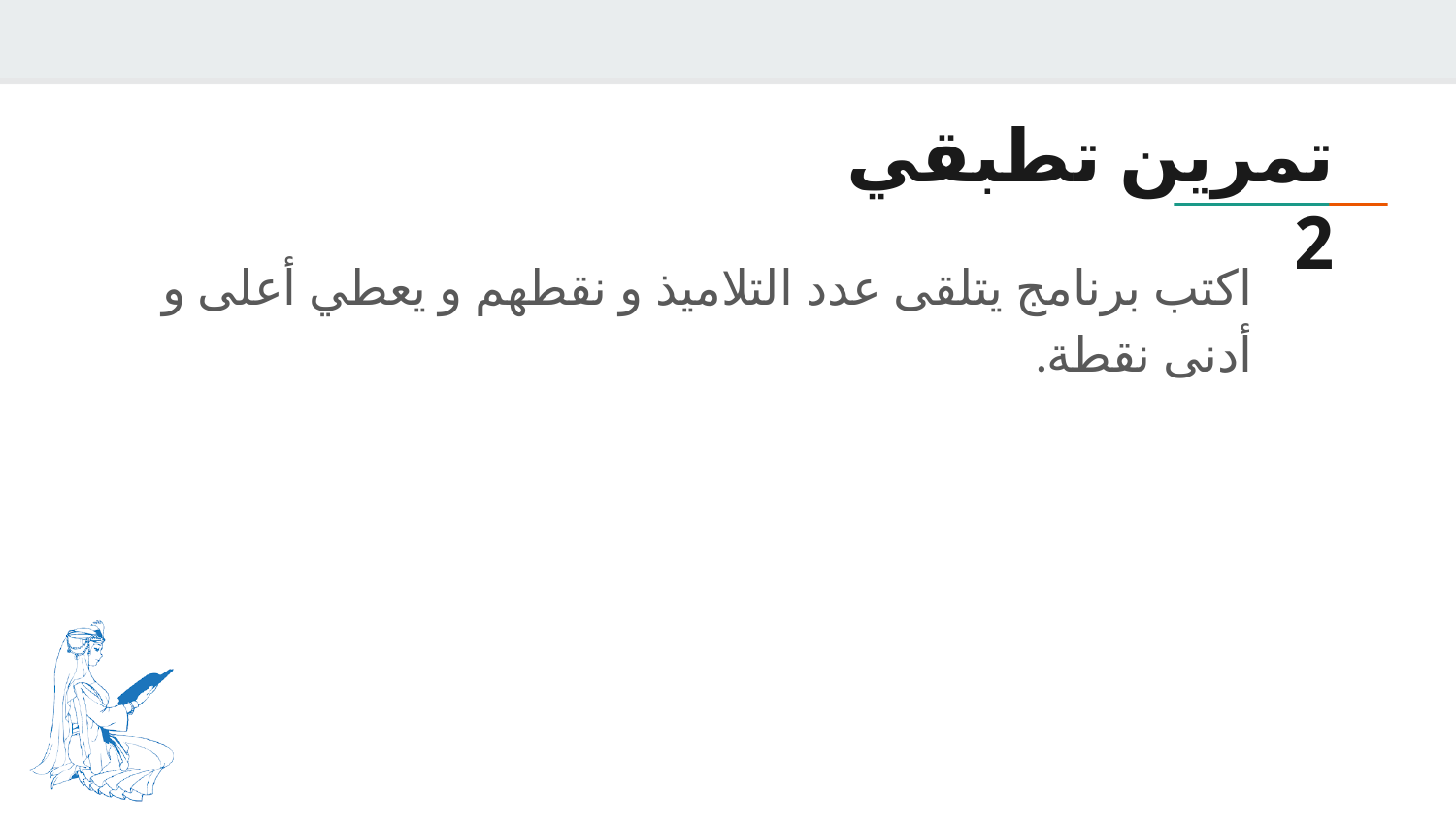

# تمرين تطبقي 2

اكتب برنامج يتلقى عدد التلاميذ و نقطهم و يعطي أعلى و أدنى نقطة.